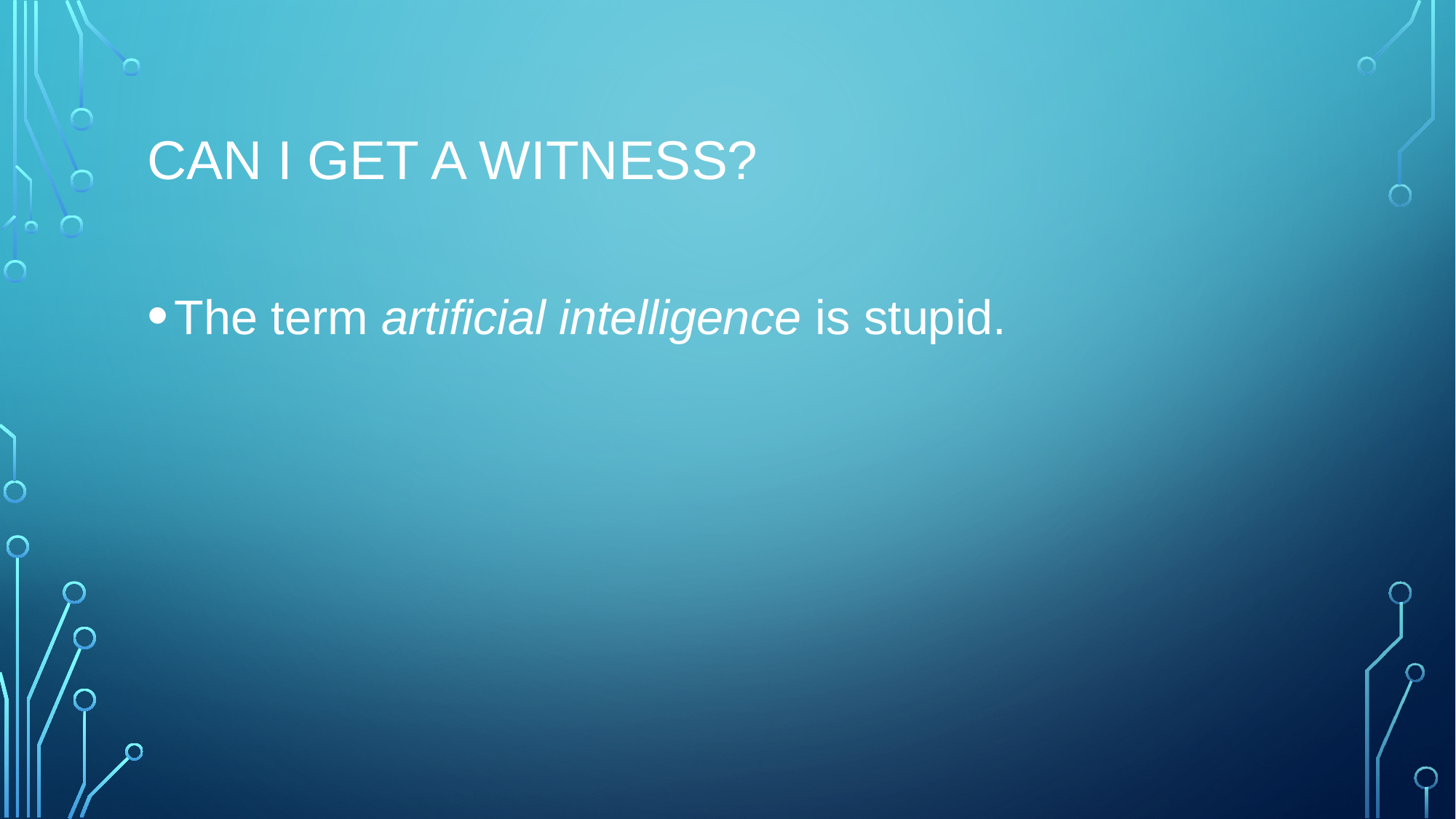

# Can I get a witness?
The term artificial intelligence is stupid.